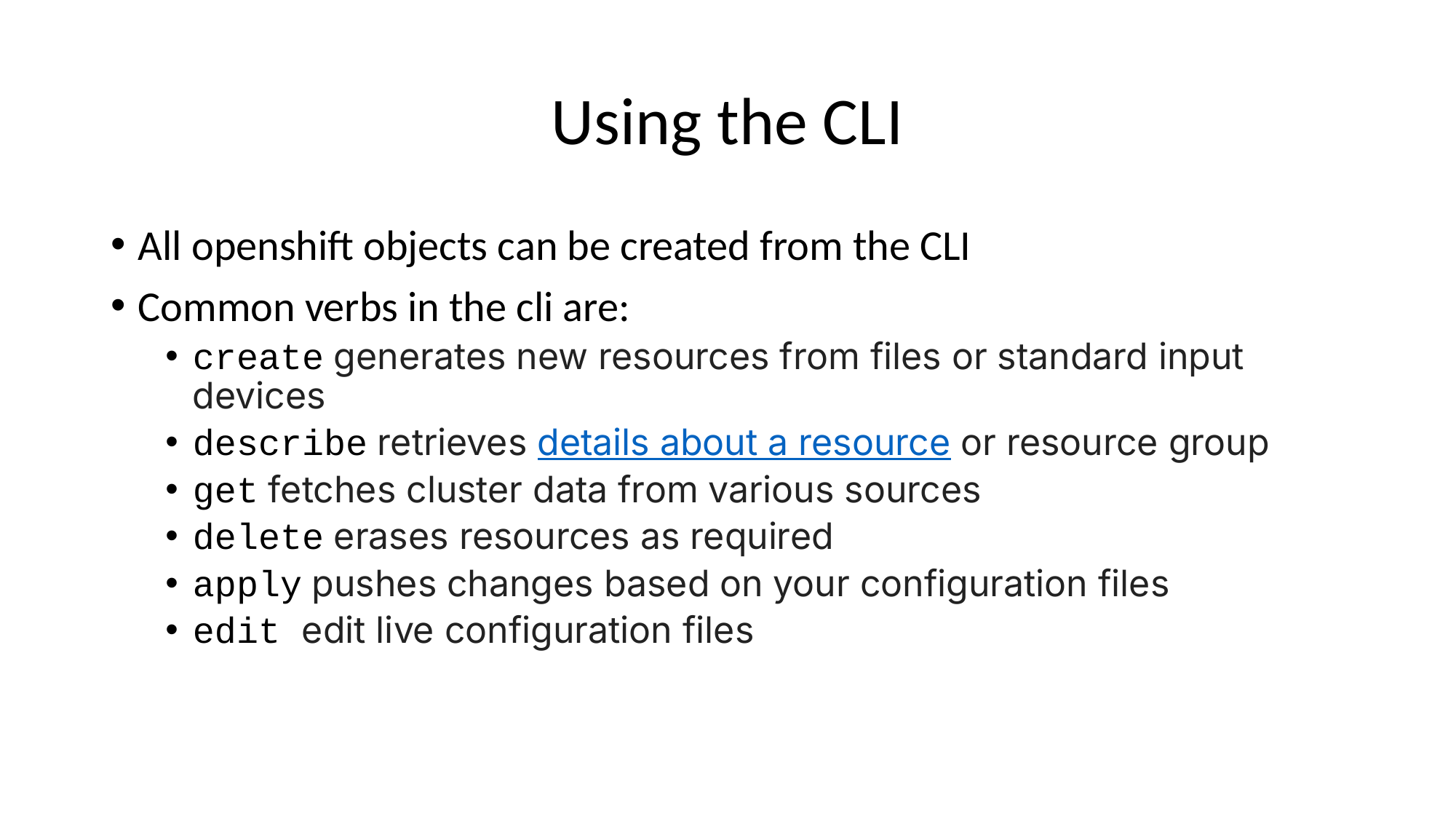

# Using the CLI
All openshift objects can be created from the CLI
Common verbs in the cli are:
create generates new resources from files or standard input devices
describe retrieves details about a resource or resource group
get fetches cluster data from various sources
delete erases resources as required
apply pushes changes based on your configuration files
edit edit live configuration files